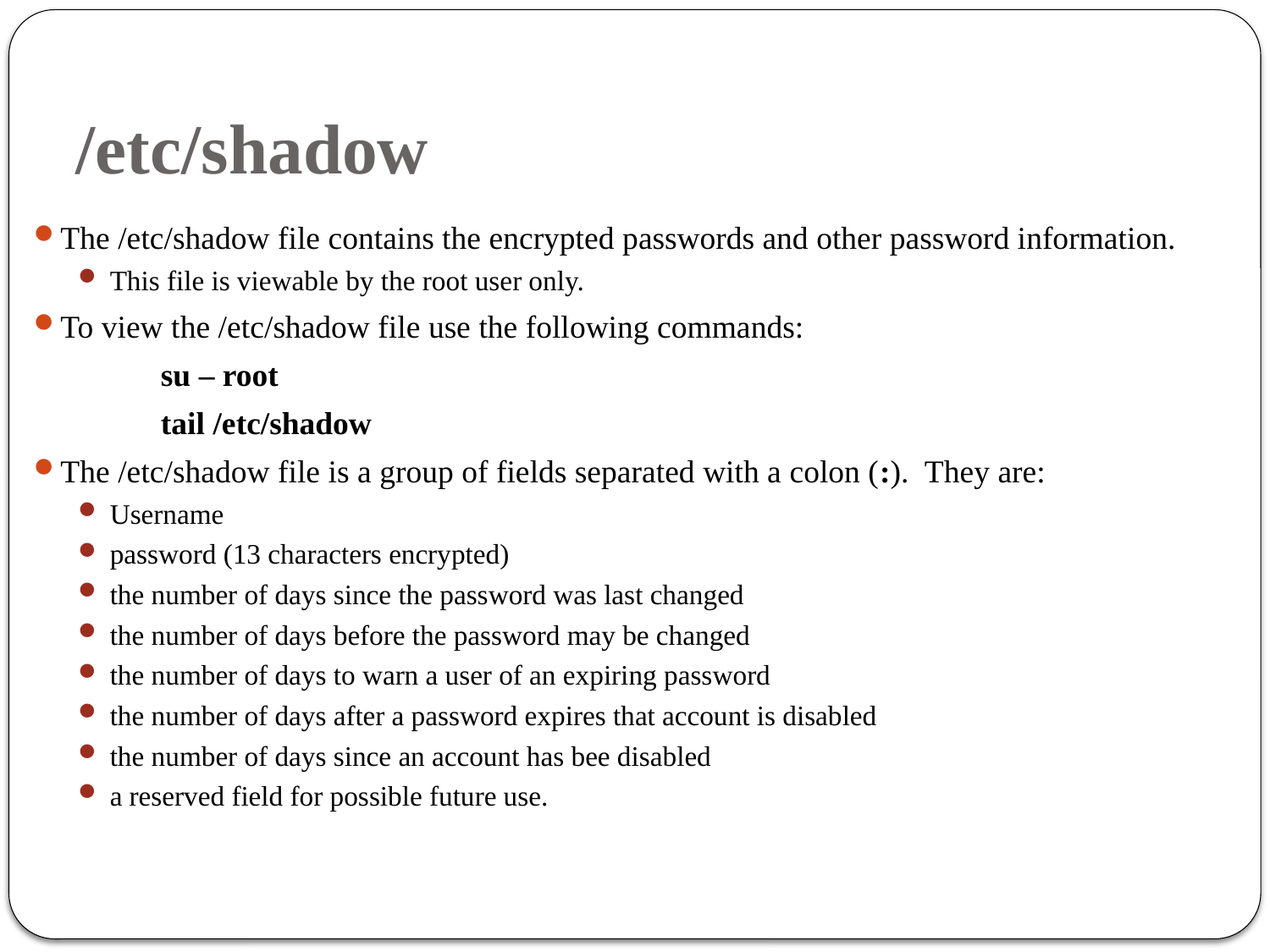

# /etc/shadow
The /etc/shadow file contains the encrypted passwords and other password information.
This file is viewable by the root user only.
To view the /etc/shadow file use the following commands:
		su – root
		tail /etc/shadow
The /etc/shadow file is a group of fields separated with a colon (:).  They are:
Username
password (13 characters encrypted)
the number of days since the password was last changed
the number of days before the password may be changed
the number of days to warn a user of an expiring password
the number of days after a password expires that account is disabled
the number of days since an account has bee disabled
a reserved field for possible future use.